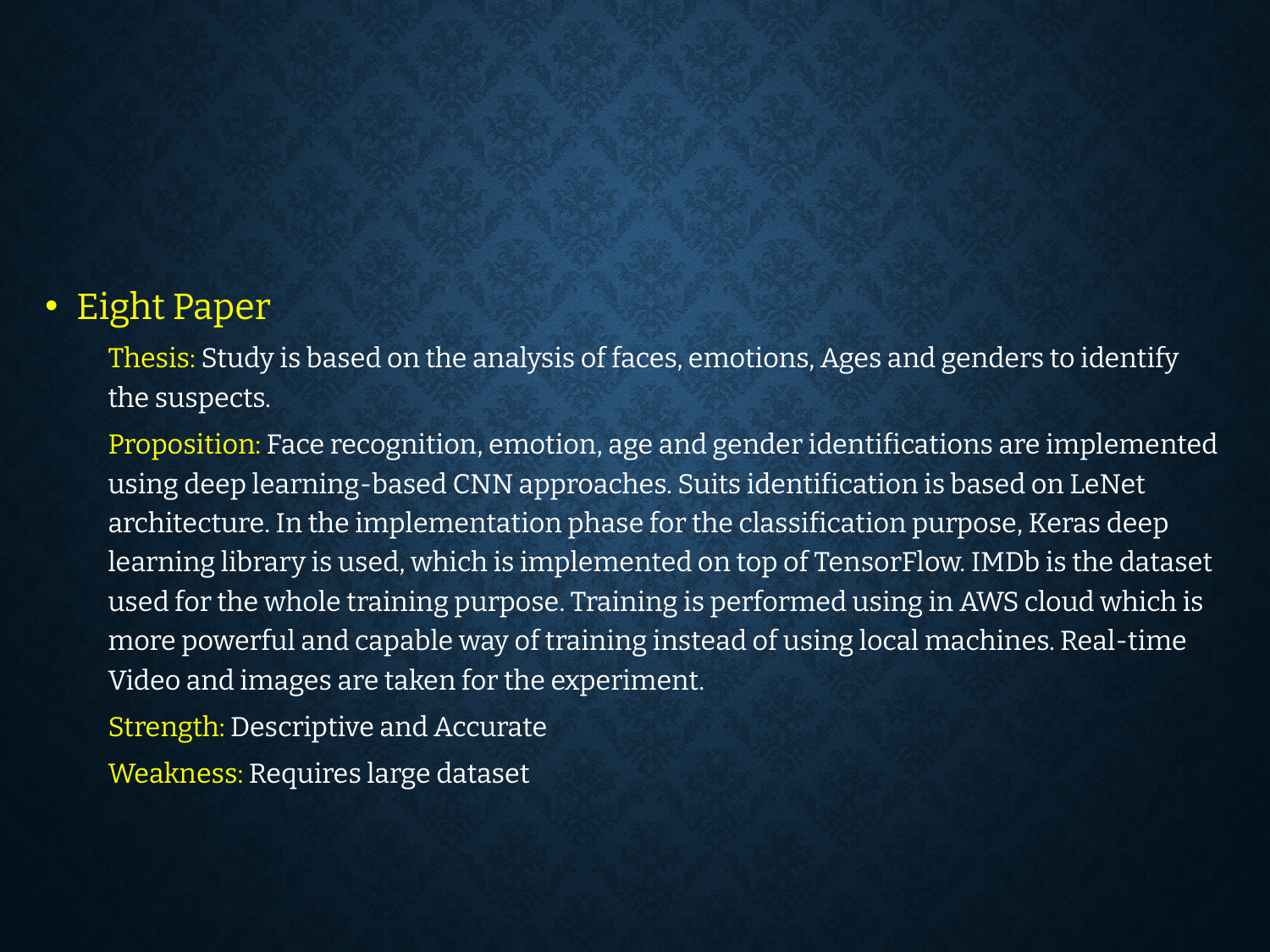

#
Eight Paper
Thesis: Study is based on the analysis of faces, emotions, Ages and genders to identify the suspects.
Proposition: Face recognition, emotion, age and gender identifications are implemented using deep learning-based CNN approaches. Suits identification is based on LeNet architecture. In the implementation phase for the classification purpose, Keras deep learning library is used, which is implemented on top of TensorFlow. IMDb is the dataset used for the whole training purpose. Training is performed using in AWS cloud which is more powerful and capable way of training instead of using local machines. Real-time Video and images are taken for the experiment.
Strength: Descriptive and Accurate
Weakness: Requires large dataset